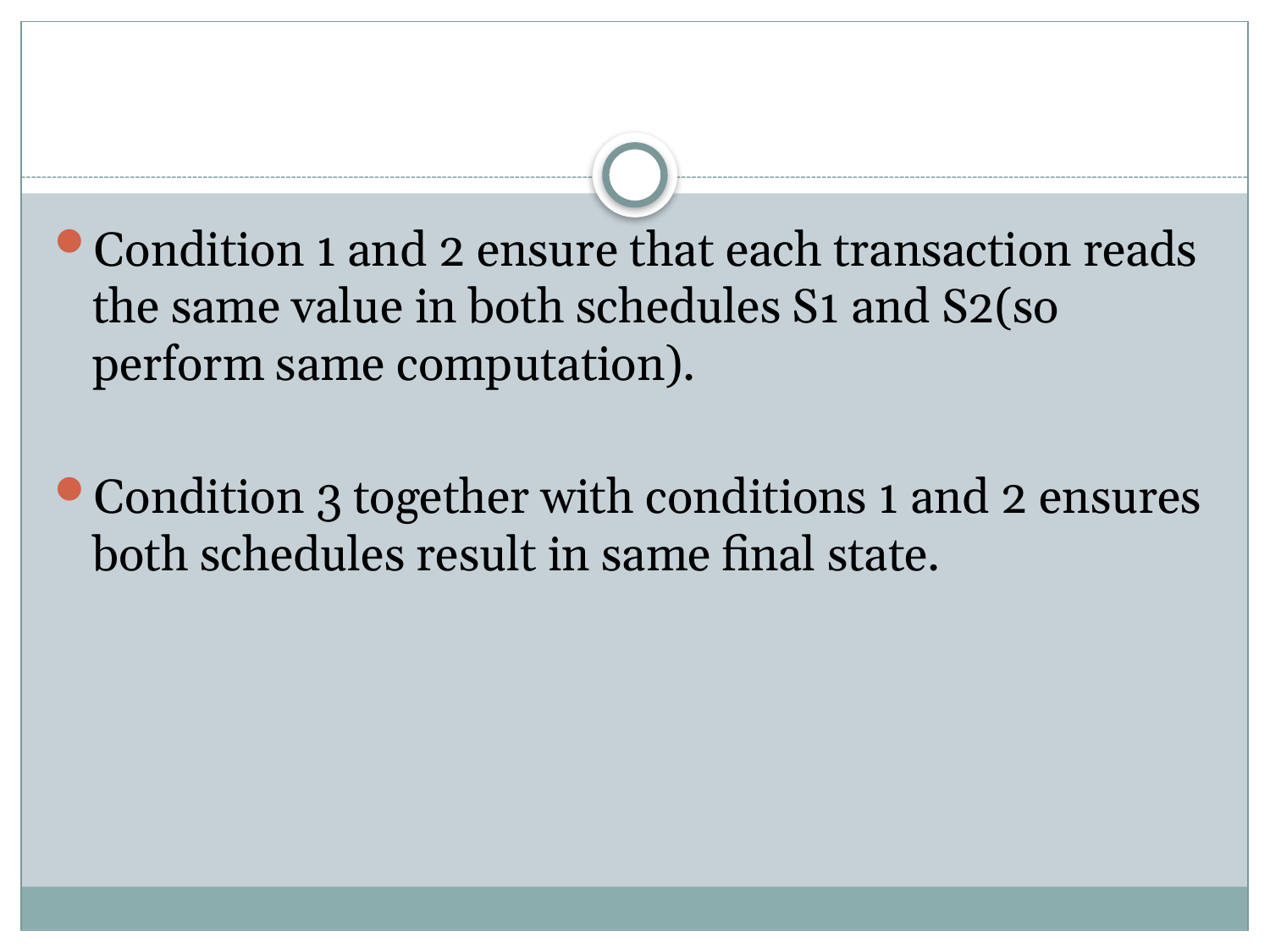

#
Condition 1 and 2 ensure that each transaction reads the same value in both schedules S1 and S2(so perform same computation).

Condition 3 together with conditions 1 and 2 ensures both schedules result in same final state.